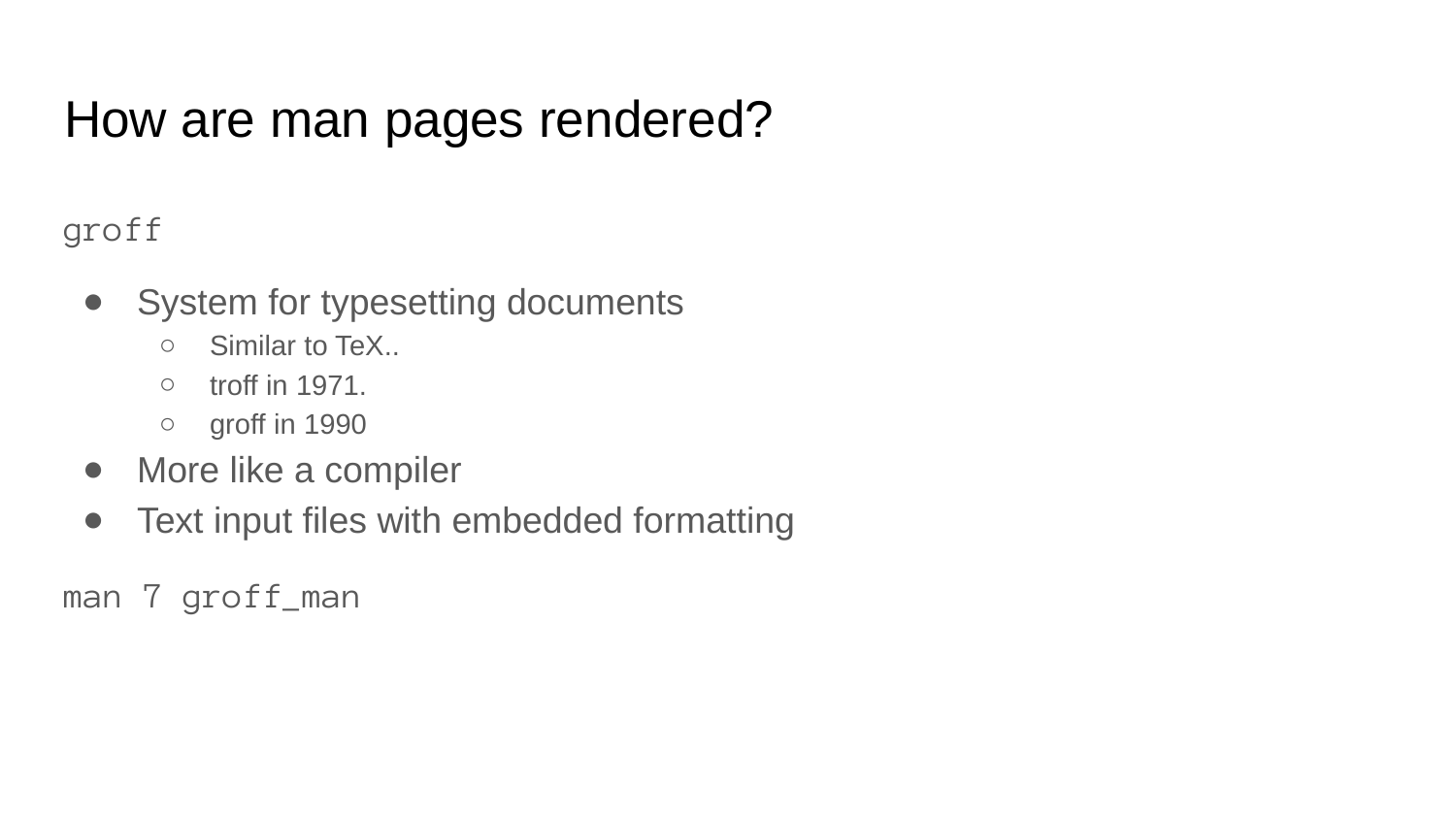

# How are man pages rendered?
groff
System for typesetting documents
Similar to TeX..
troff in 1971.
groff in 1990
More like a compiler
Text input files with embedded formatting
man 7 groff_man